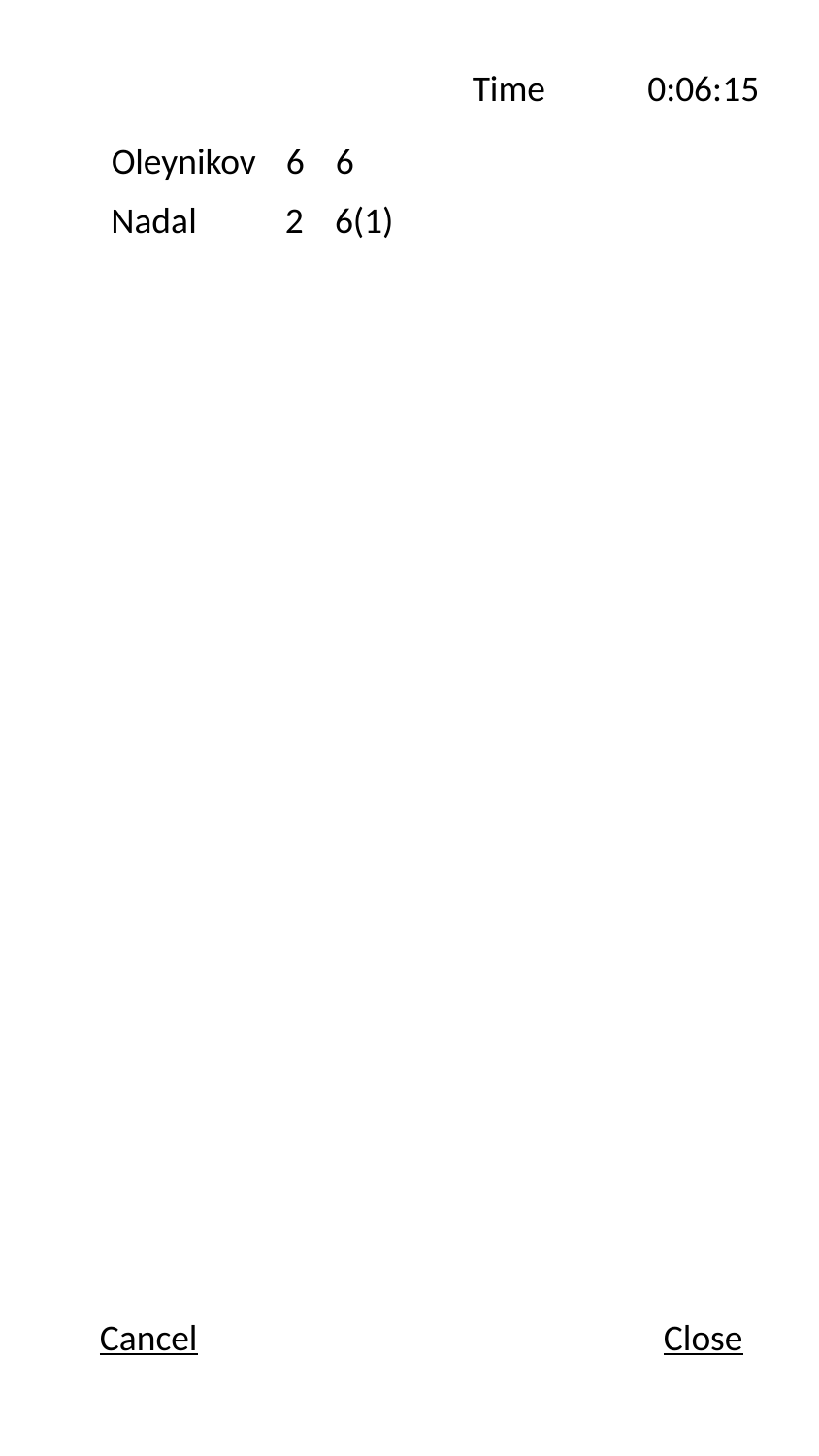

Time
0:06:15
Oleynikov
6
6
Nadal
2
6(1)
Cancel
Close